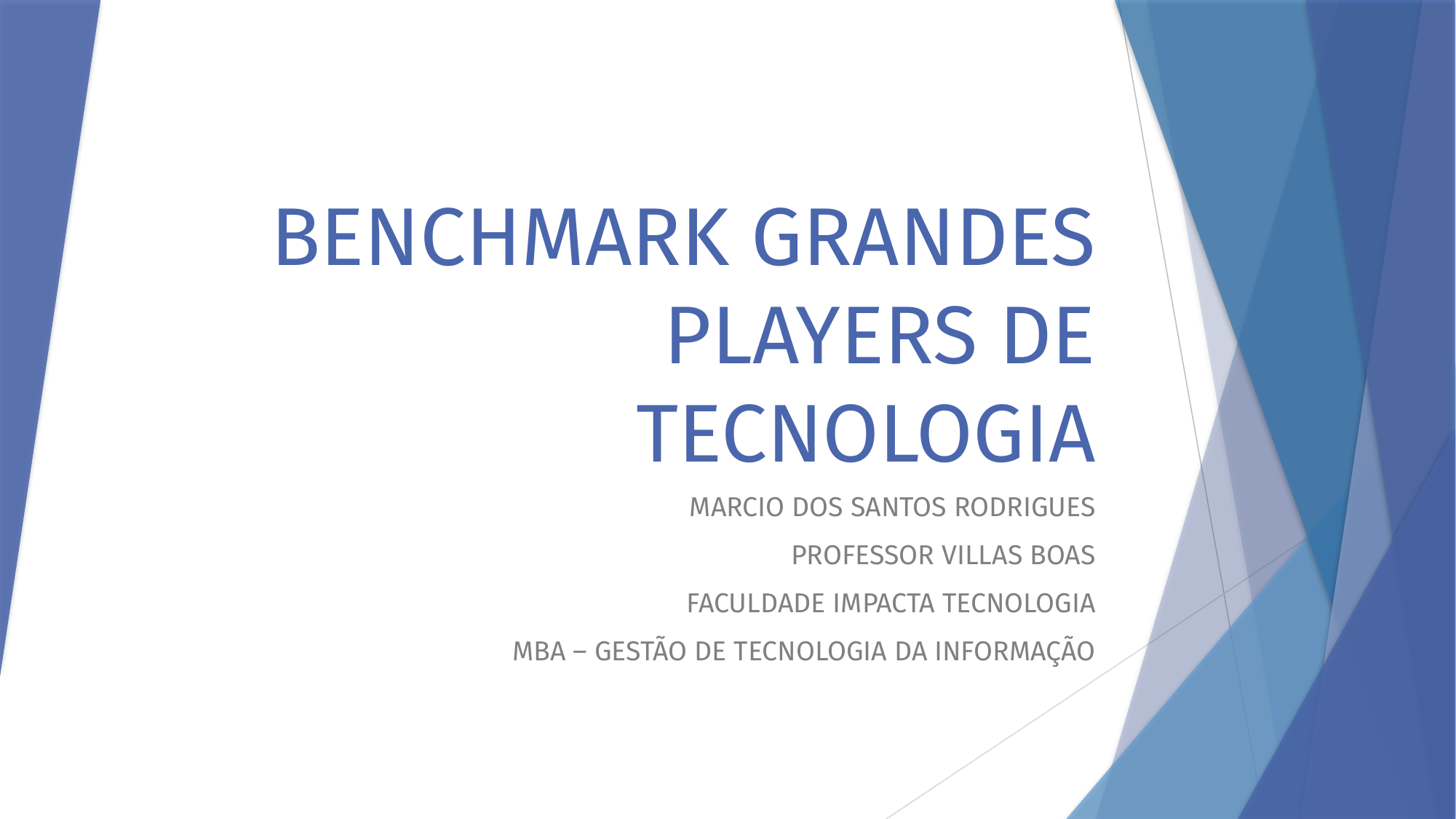

# BENCHMARK GRANDES PLAYERS DE TECNOLOGIA
MARCIO DOS SANTOS RODRIGUES
PROFESSOR VILLAS BOAS
FACULDADE IMPACTA TECNOLOGIA
MBA – GESTÃO DE TECNOLOGIA DA INFORMAÇÃO